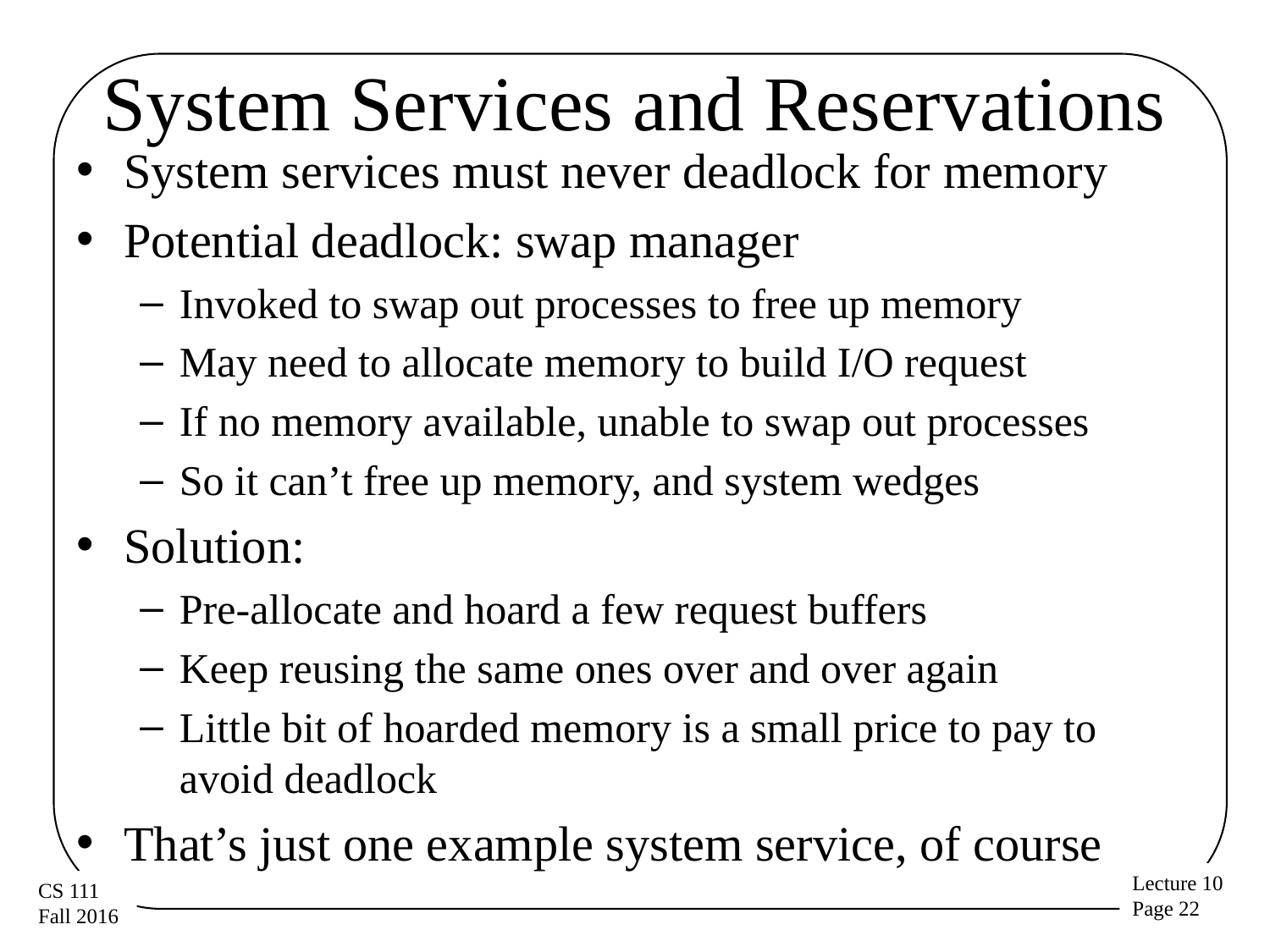

# System Services and Reservations
System services must never deadlock for memory
Potential deadlock: swap manager
Invoked to swap out processes to free up memory
May need to allocate memory to build I/O request
If no memory available, unable to swap out processes
So it can’t free up memory, and system wedges
Solution:
Pre-allocate and hoard a few request buffers
Keep reusing the same ones over and over again
Little bit of hoarded memory is a small price to pay to avoid deadlock
That’s just one example system service, of course